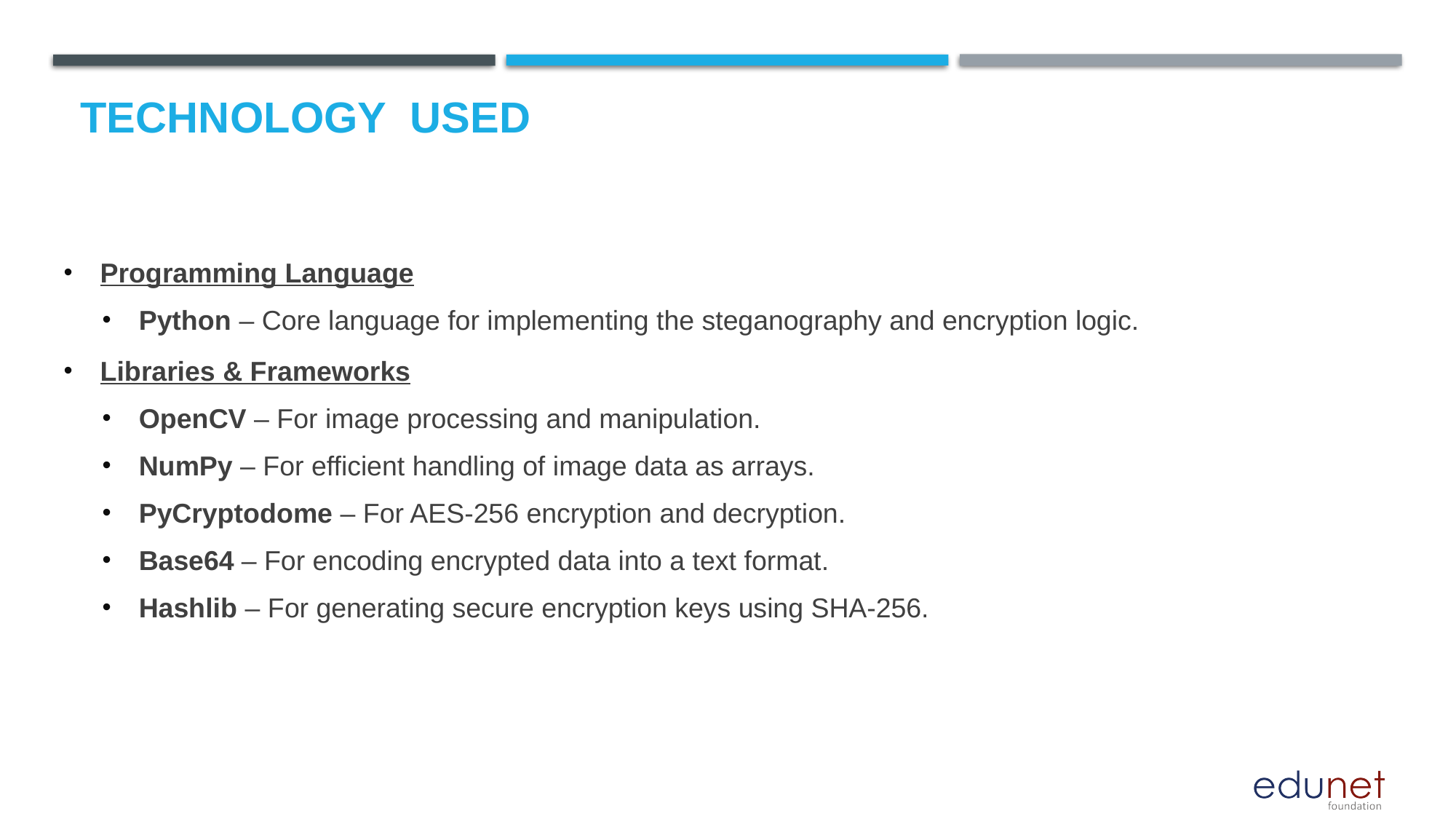

# Technology  used
Programming Language
Python – Core language for implementing the steganography and encryption logic.
Libraries & Frameworks
OpenCV – For image processing and manipulation.
NumPy – For efficient handling of image data as arrays.
PyCryptodome – For AES-256 encryption and decryption.
Base64 – For encoding encrypted data into a text format.
Hashlib – For generating secure encryption keys using SHA-256.